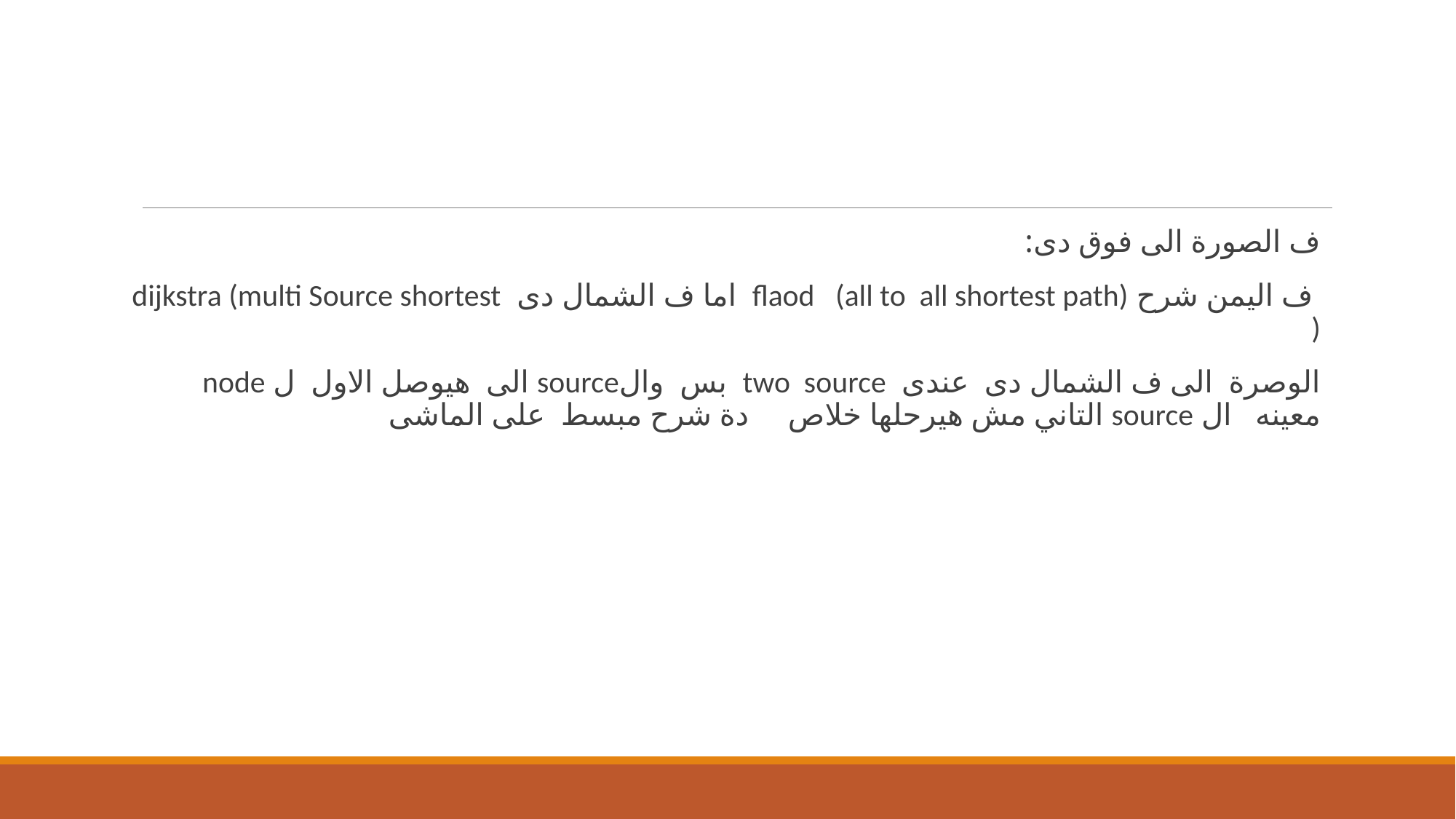

#
ف الصورة الى فوق دى:
 ف اليمن شرح flaod   (all to  all shortest path)  اما ف الشمال دى  dijkstra (multi Source shortest )
الوصرة  الى ف الشمال دى  عندى  two  source  بس  والsource الى  هيوصل الاول  ل node معينه   ال source التاني مش هيرحلها خلاص     دة شرح مبسط  على الماشى